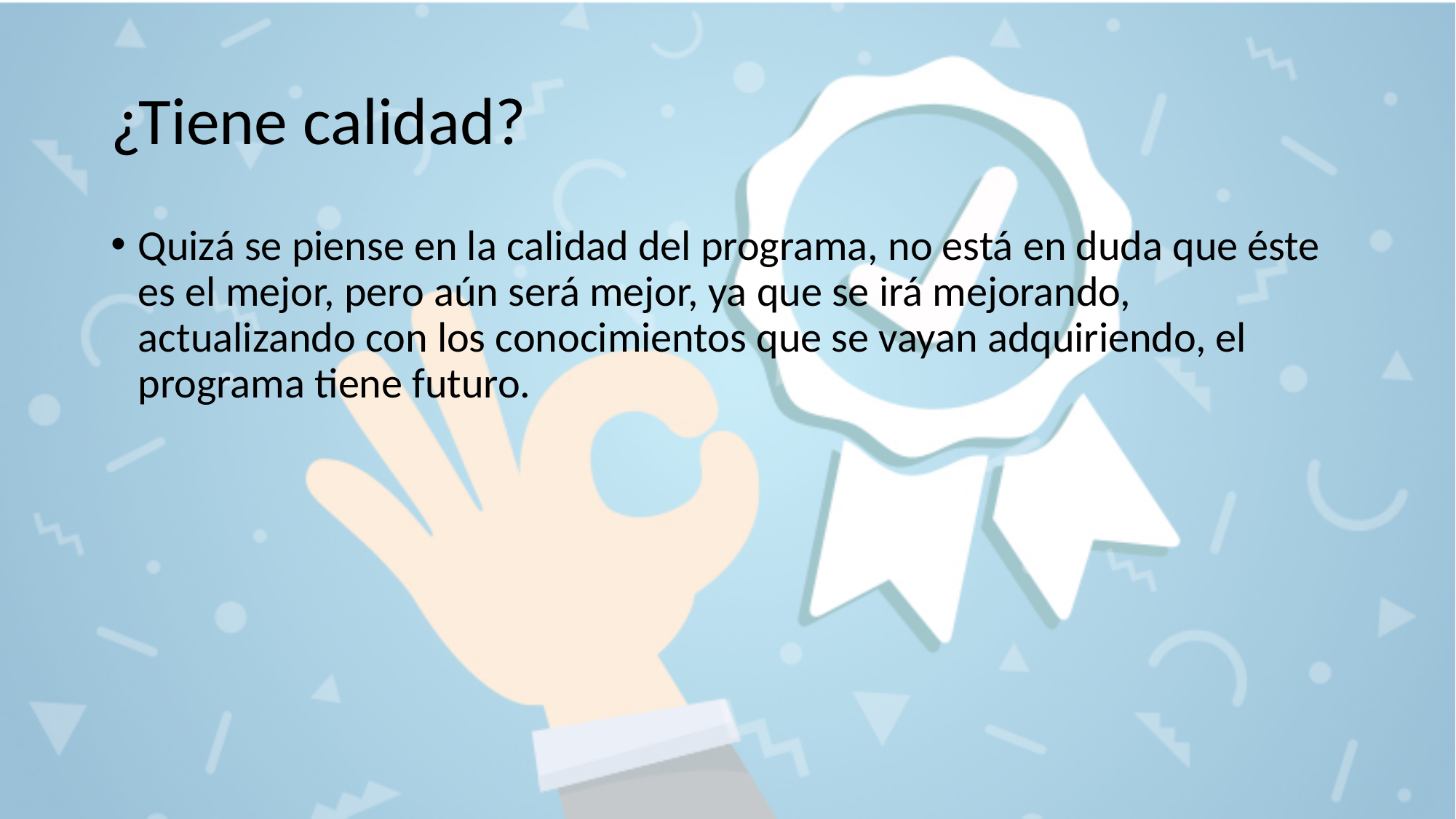

# ¿Tiene calidad?
Quizá se piense en la calidad del programa, no está en duda que éste es el mejor, pero aún será mejor, ya que se irá mejorando, actualizando con los conocimientos que se vayan adquiriendo, el programa tiene futuro.